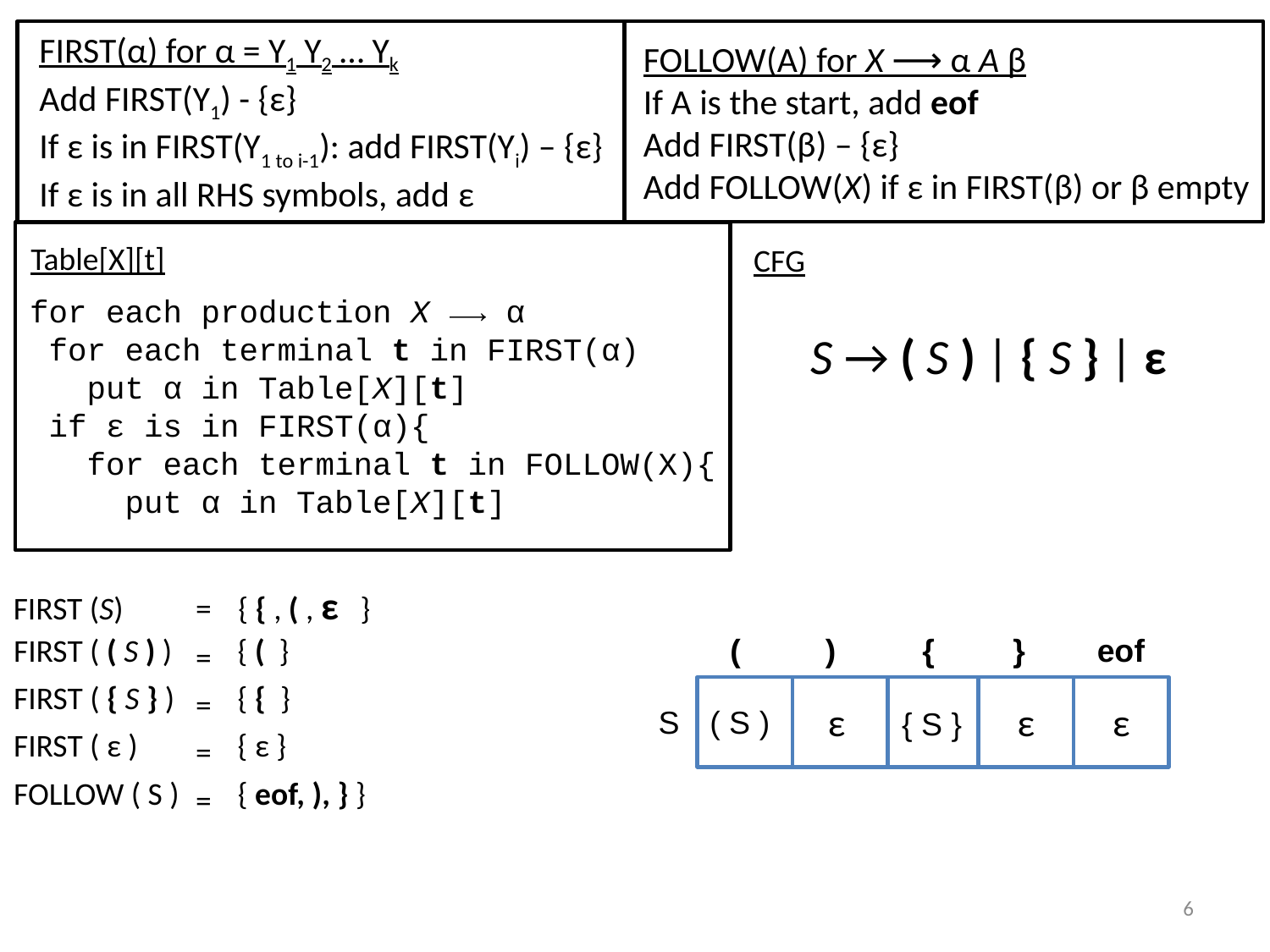

FIRST(α) for α = Y1 Y2 … Yk
Add FIRST(Y1) - {ε}
If ε is in FIRST(Y1 to i-1): add FIRST(Yi) – {ε}
If ε is in all RHS symbols, add ε

FOLLOW(A) for X ⟶ α A β
If A is the start, add eof
Add FIRST(β) – {ε}
Add FOLLOW(X) if ε in FIRST(β) or β empty

Table[X][t]
CFG
for each production X ⟶ α
 for each terminal t in FIRST(α)
   put α in Table[X][t]
 if ε is in FIRST(α){
   for each terminal t in FOLLOW(X){
     put α in Table[X][t]
S → ( S ) | { S } | ε
{ { , ( , ε   }
FIRST (S)
=
FIRST ( ( S ) )
{ (  }
(
)
{
}
eof
=
FIRST ( { S } )
{ {  }

=
ε
ε
ε
S
( S )
{ S }
FIRST ( ε )
{ ε }
=
FOLLOW ( S )
{ eof, ), } }
=
6